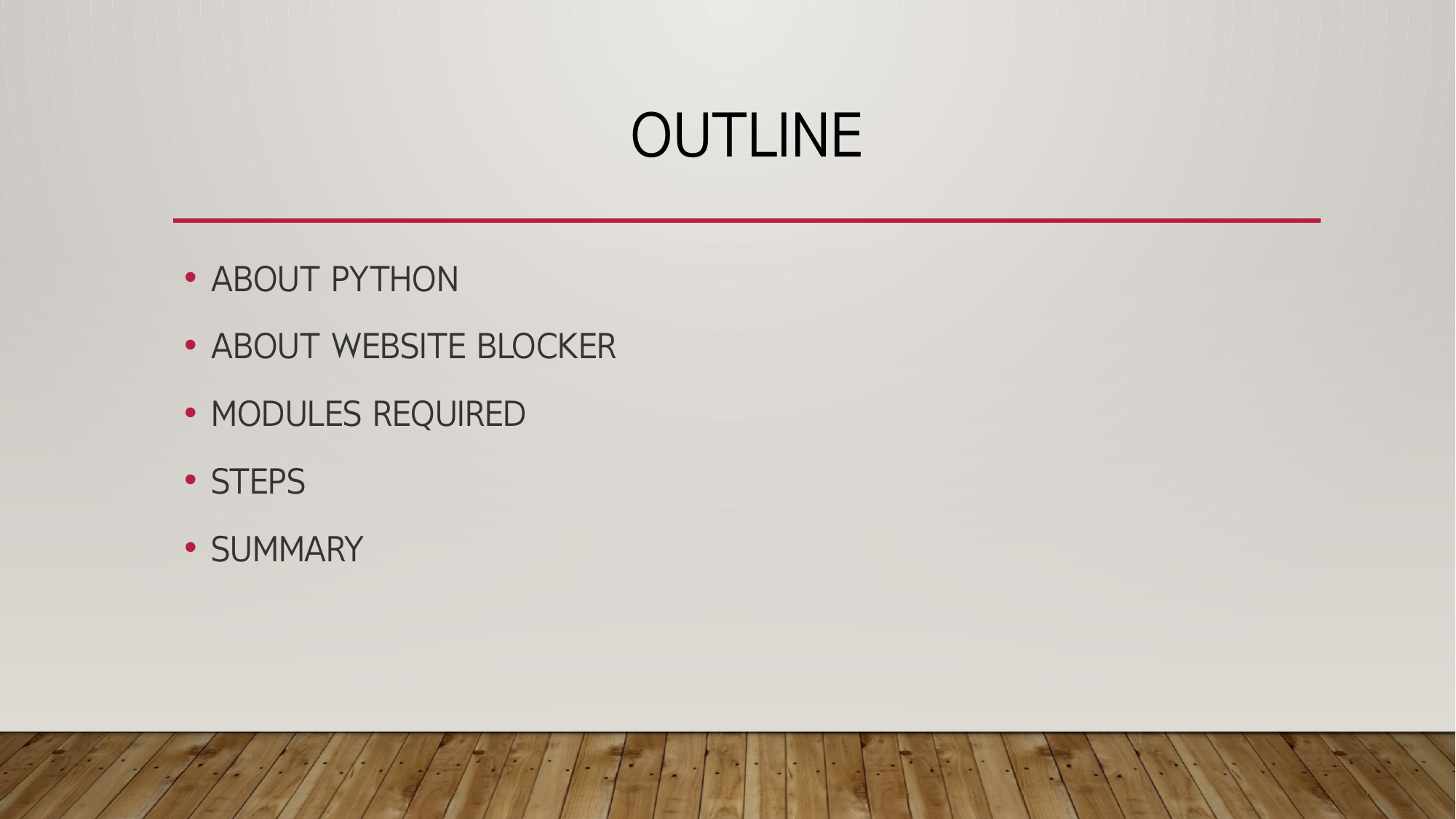

# OUTLINE
ABOUT PYTHON
ABOUT WEBSITE BLOCKER
MODULES REQUIRED
STEPS
SUMMARY